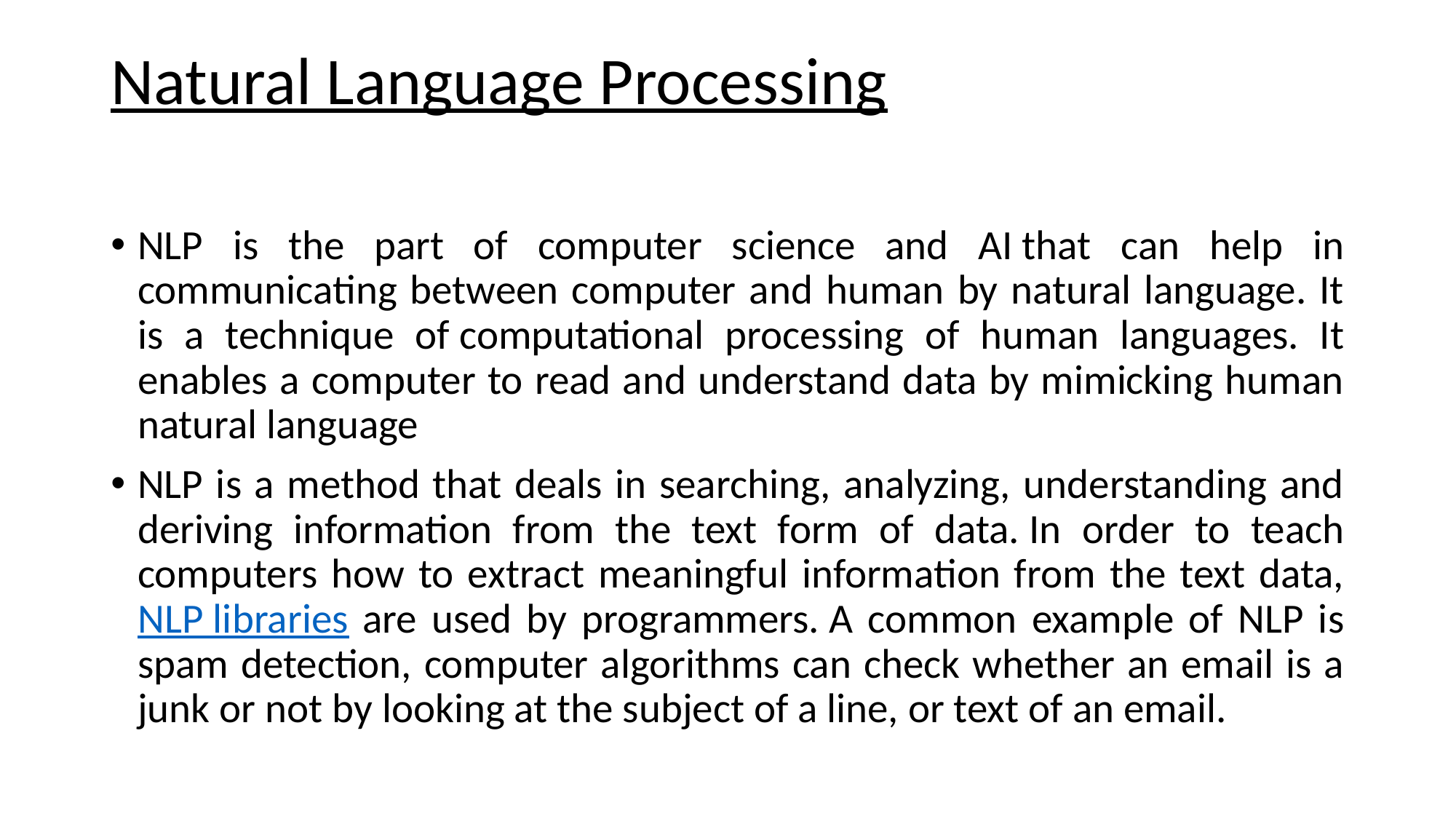

# Natural Language Processing
NLP is the part of computer science and AI that can help in communicating between computer and human by natural language. It is a technique of computational processing of human languages. It enables a computer to read and understand data by mimicking human natural language
NLP is a method that deals in searching, analyzing, understanding and deriving information from the text form of data. In order to teach computers how to extract meaningful information from the text data, NLP libraries are used by programmers. A common example of NLP is spam detection, computer algorithms can check whether an email is a junk or not by looking at the subject of a line, or text of an email.